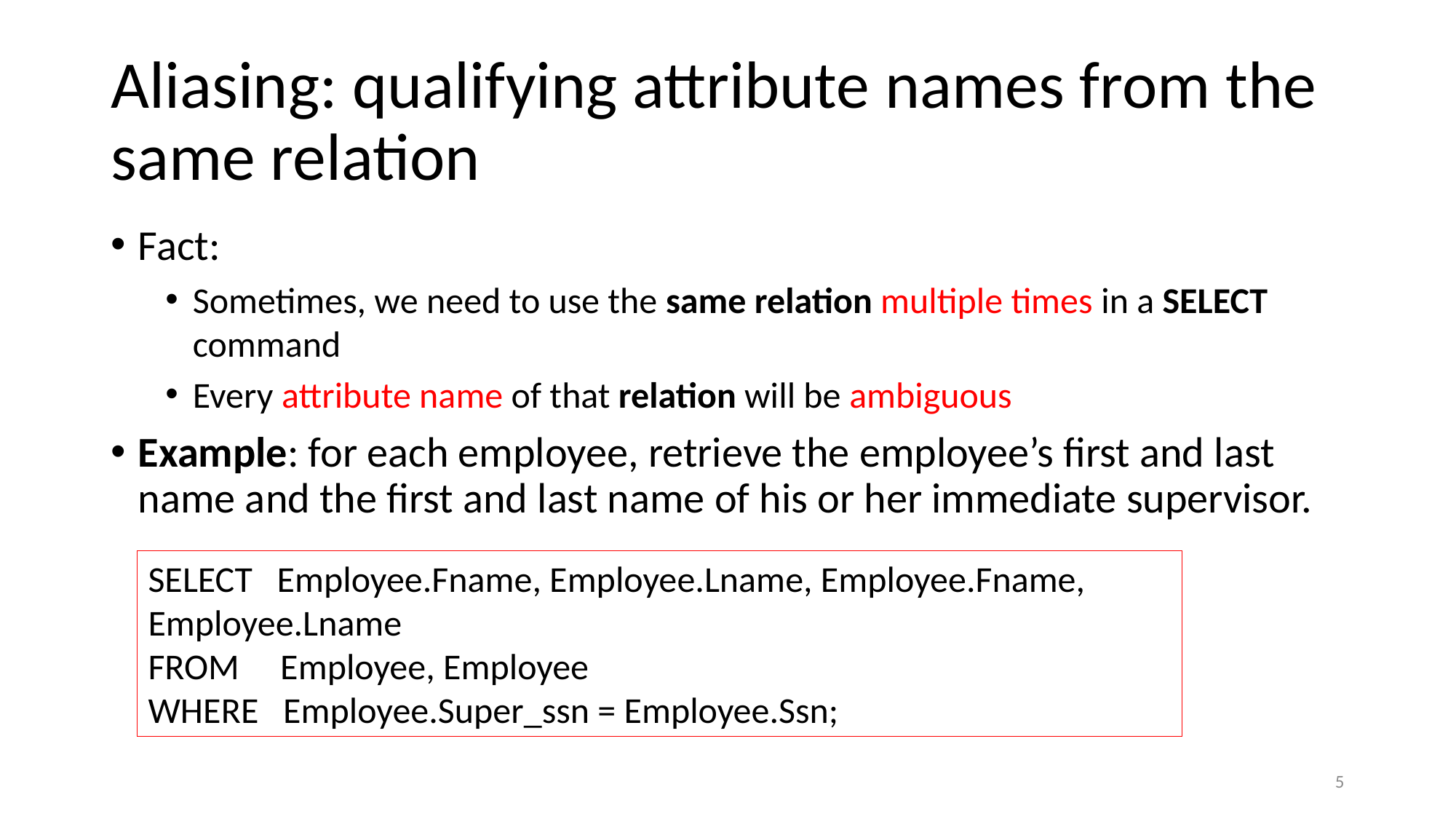

# Aliasing: qualifying attribute names from the same relation
Fact:
Sometimes, we need to use the same relation multiple times in a SELECT command
Every attribute name of that relation will be ambiguous
Example: for each employee, retrieve the employee’s first and last name and the first and last name of his or her immediate supervisor.
SELECT   Employee.Fname, Employee.Lname, Employee.Fname, Employee.Lname
FROM     Employee, Employee
WHERE   Employee.Super_ssn = Employee.Ssn;
5